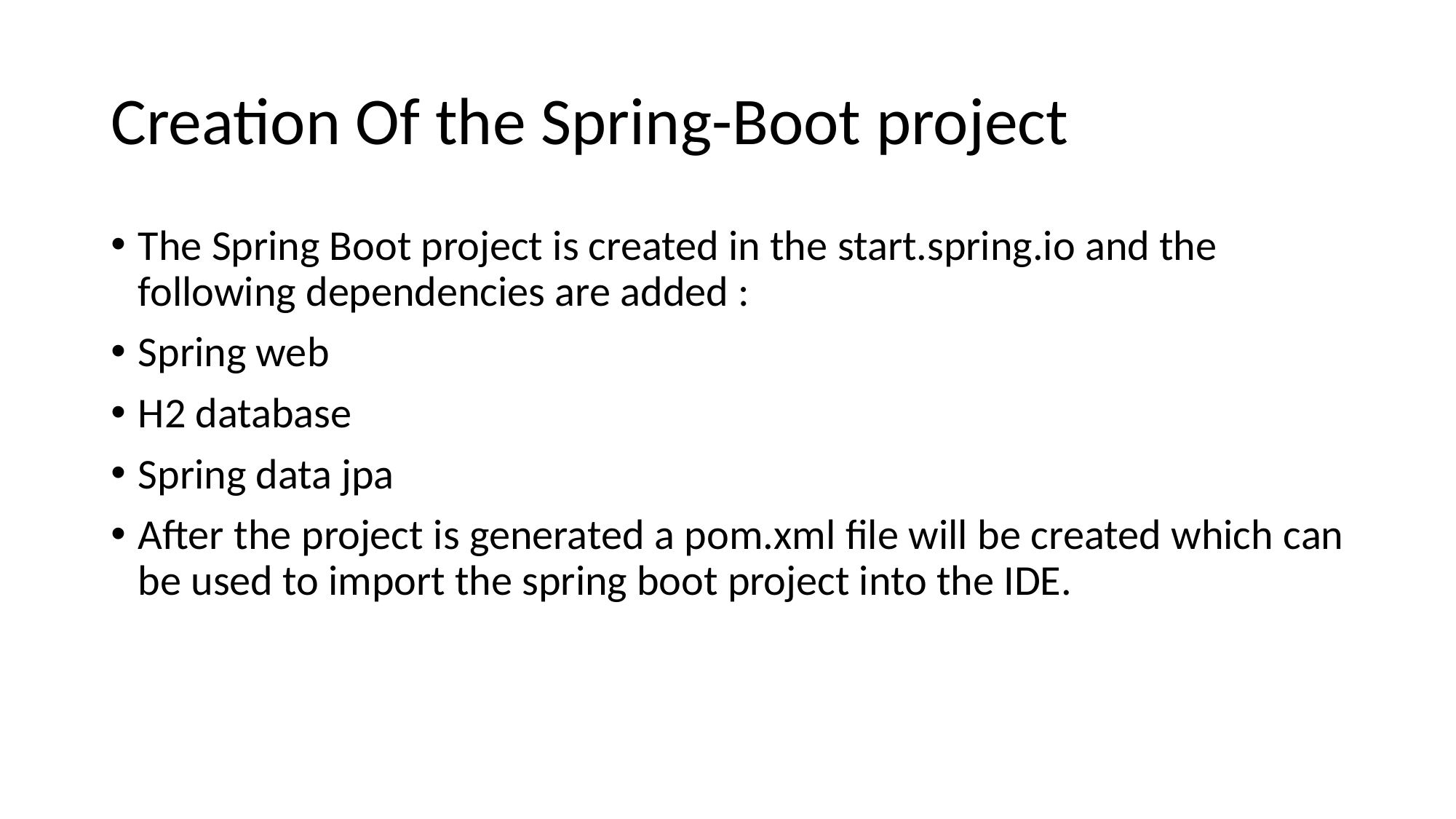

# Creation Of the Spring-Boot project
The Spring Boot project is created in the start.spring.io and the following dependencies are added :
Spring web
H2 database
Spring data jpa
After the project is generated a pom.xml file will be created which can be used to import the spring boot project into the IDE.